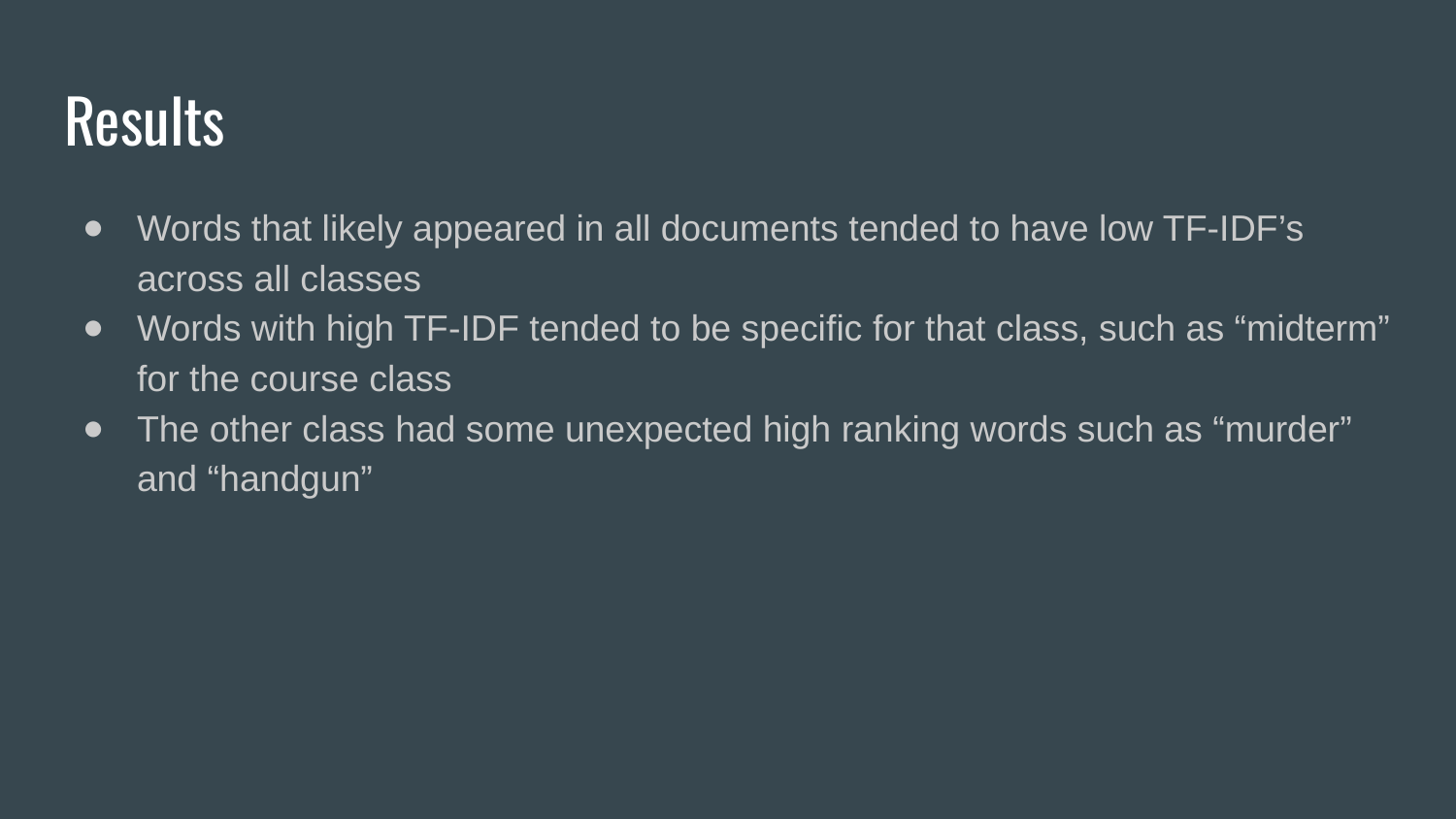

# Results
Words that likely appeared in all documents tended to have low TF-IDF’s across all classes
Words with high TF-IDF tended to be specific for that class, such as “midterm” for the course class
The other class had some unexpected high ranking words such as “murder” and “handgun”